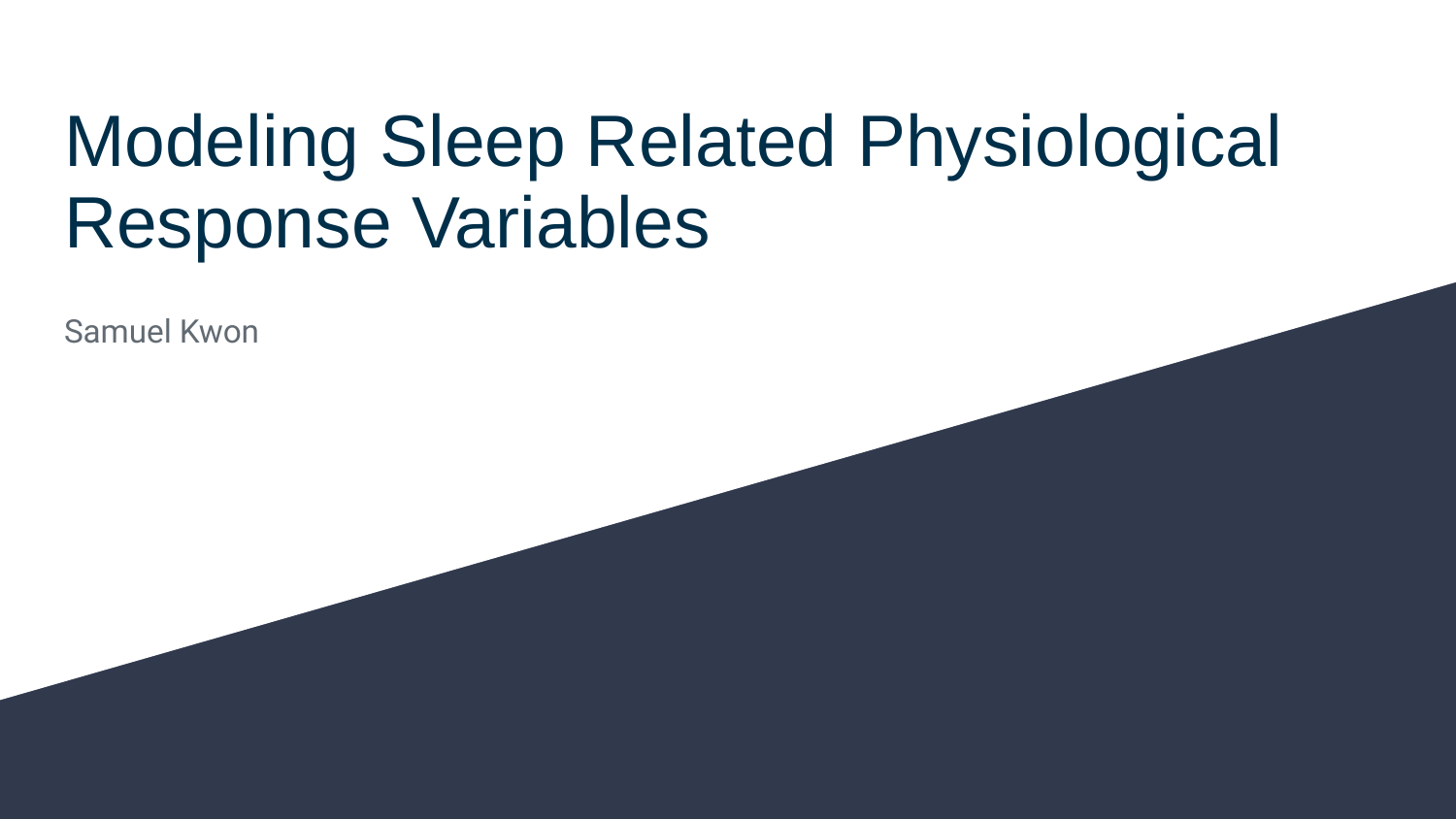

# Modeling Sleep Related Physiological Response Variables
Samuel Kwon